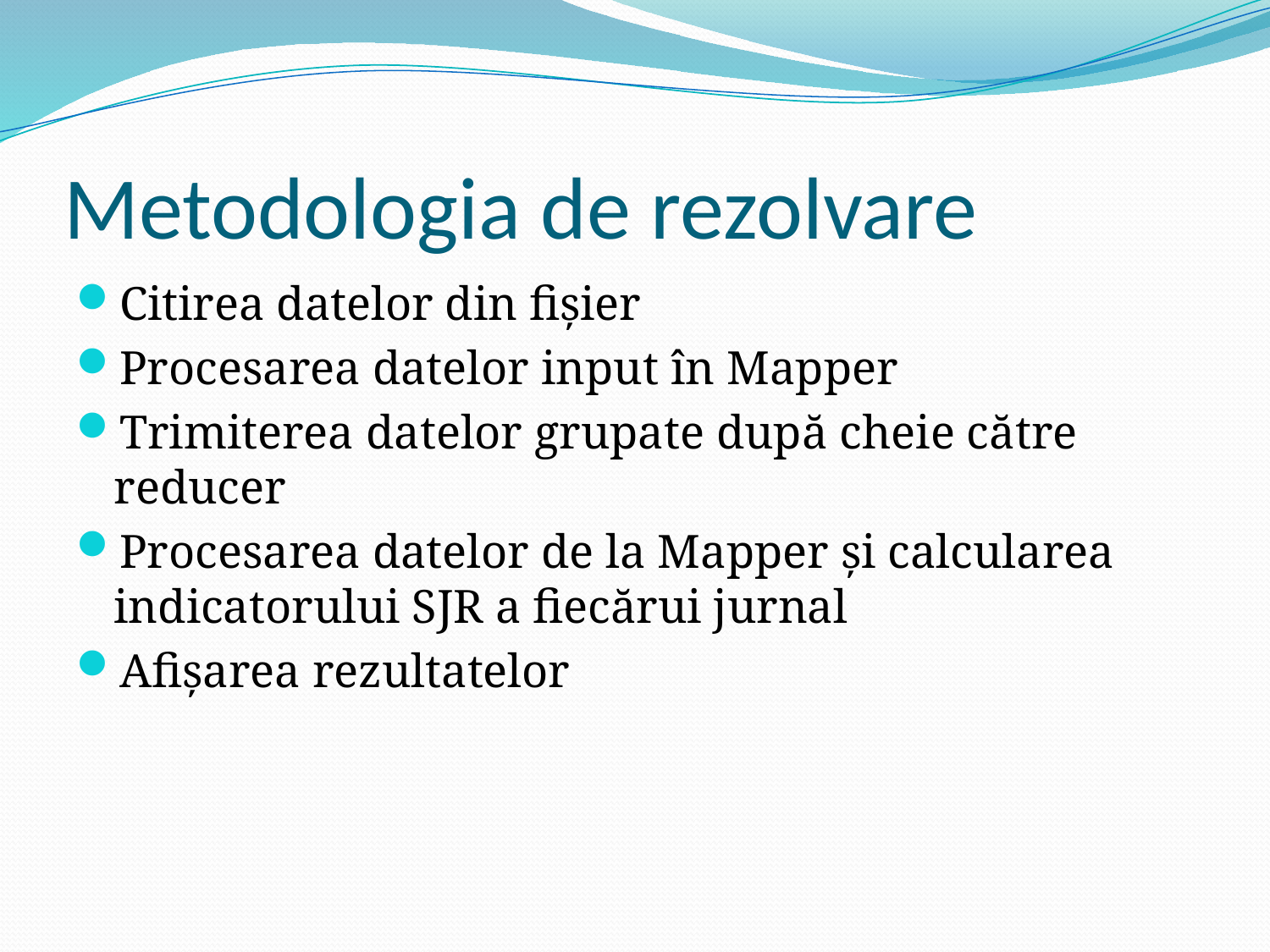

# Metodologia de rezolvare
Citirea datelor din fișier
Procesarea datelor input în Mapper
Trimiterea datelor grupate după cheie către reducer
Procesarea datelor de la Mapper și calcularea indicatorului SJR a fiecărui jurnal
Afișarea rezultatelor